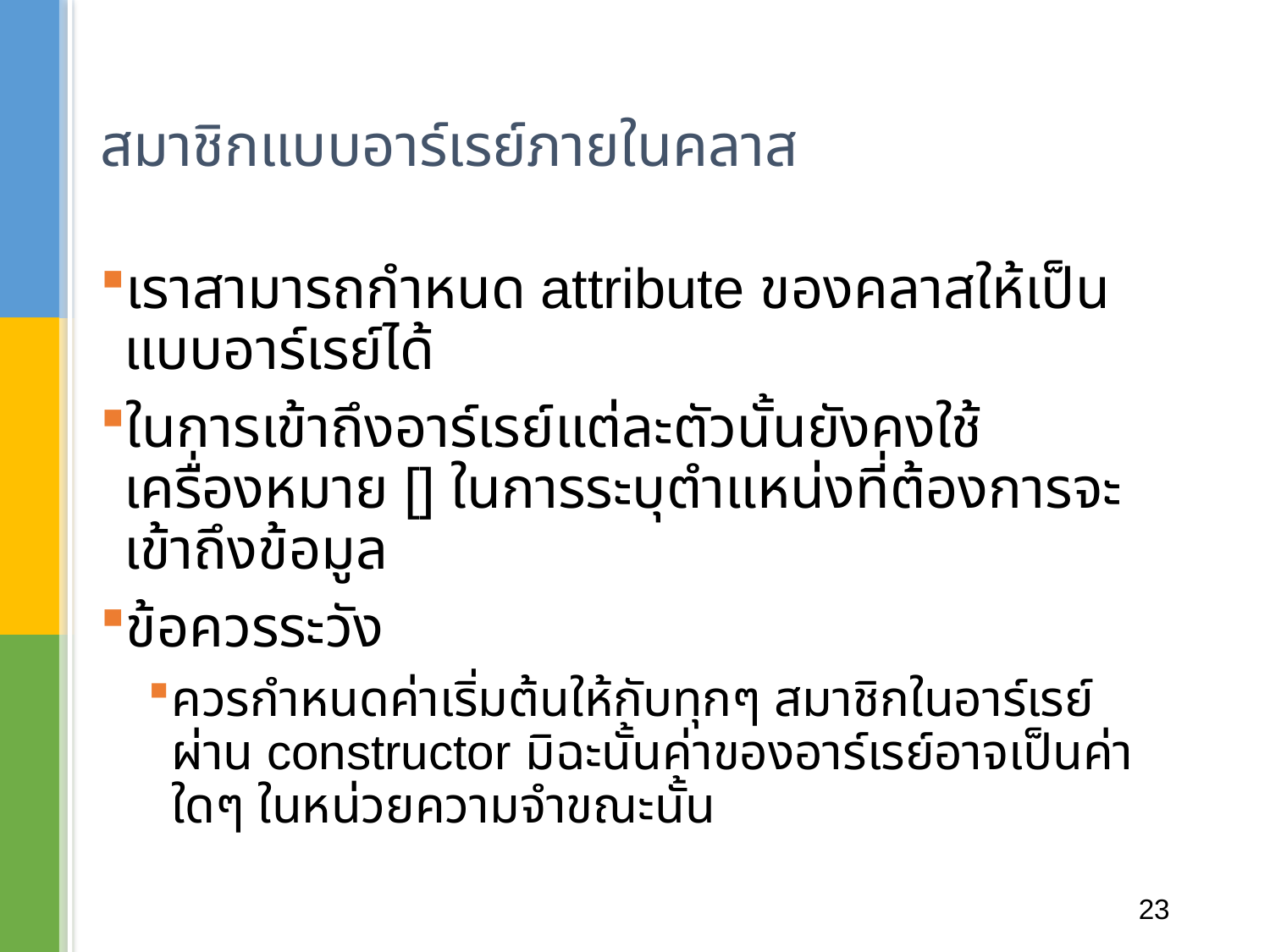

# สมาชิกแบบอาร์เรย์ภายในคลาส
เราสามารถกำหนด attribute ของคลาสให้เป็นแบบอาร์เรย์ได้
ในการเข้าถึงอาร์เรย์แต่ละตัวนั้นยังคงใช้เครื่องหมาย [] ในการระบุตำแหน่งที่ต้องการจะเข้าถึงข้อมูล
ข้อควรระวัง
ควรกำหนดค่าเริ่มต้นให้กับทุกๆ สมาชิกในอาร์เรย์ผ่าน constructor มิฉะนั้นค่าของอาร์เรย์อาจเป็นค่าใดๆ ในหน่วยความจำ​ขณะนั้น

23